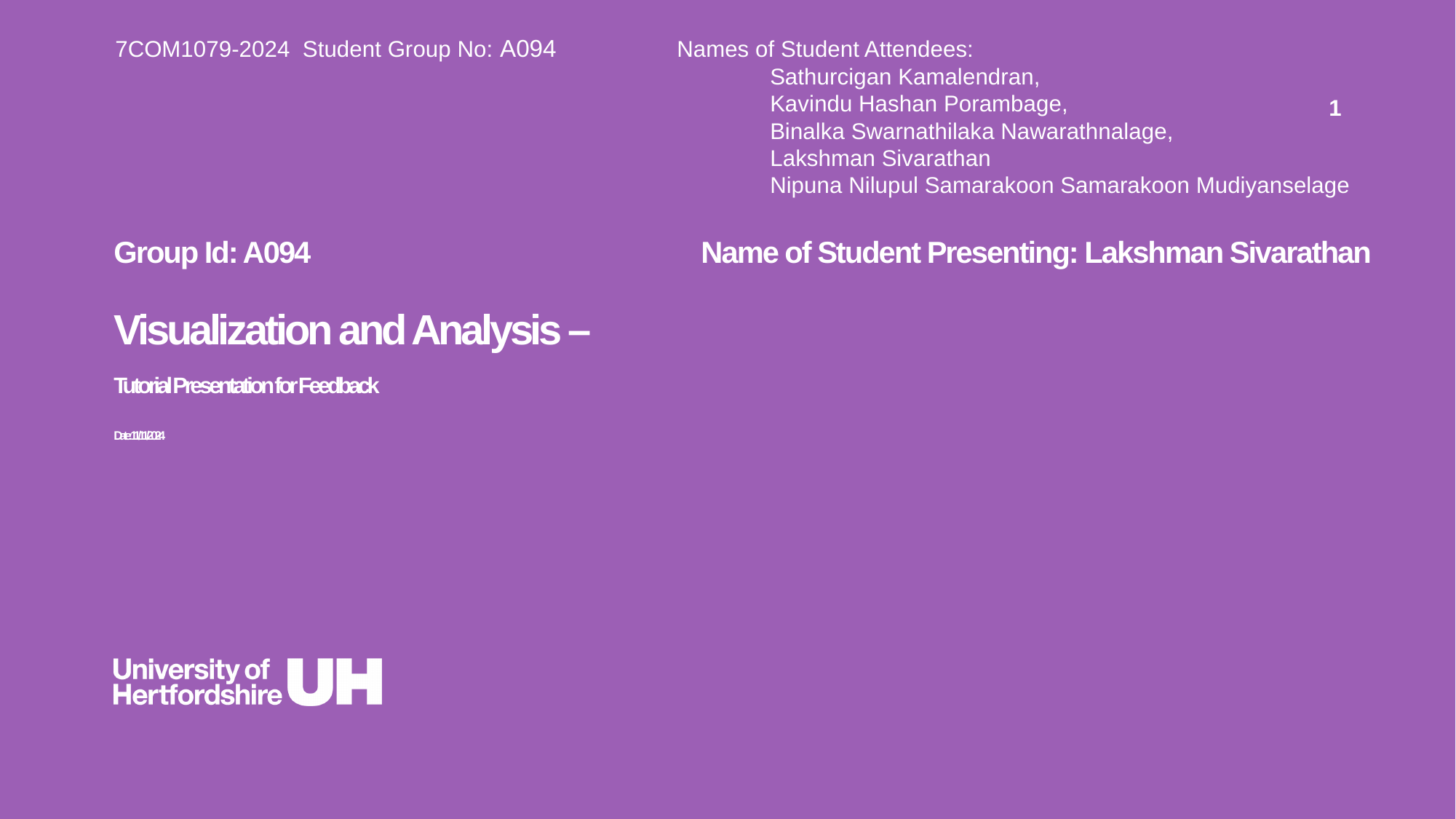

7COM1079-2024  Student Group No: A094                   Names of Student Attendees:
						Sathurcigan Kamalendran,
						Kavindu Hashan Porambage,
						Binalka Swarnathilaka Nawarathnalage,
						Lakshman Sivarathan
						Nipuna Nilupul Samarakoon Samarakoon Mudiyanselage

1
Group Id: A094                                                         Name of Student Presenting: Lakshman Sivarathan
# Visualization and Analysis – Tutorial Presentation for Feedback Date:  11 / 11 / 2024